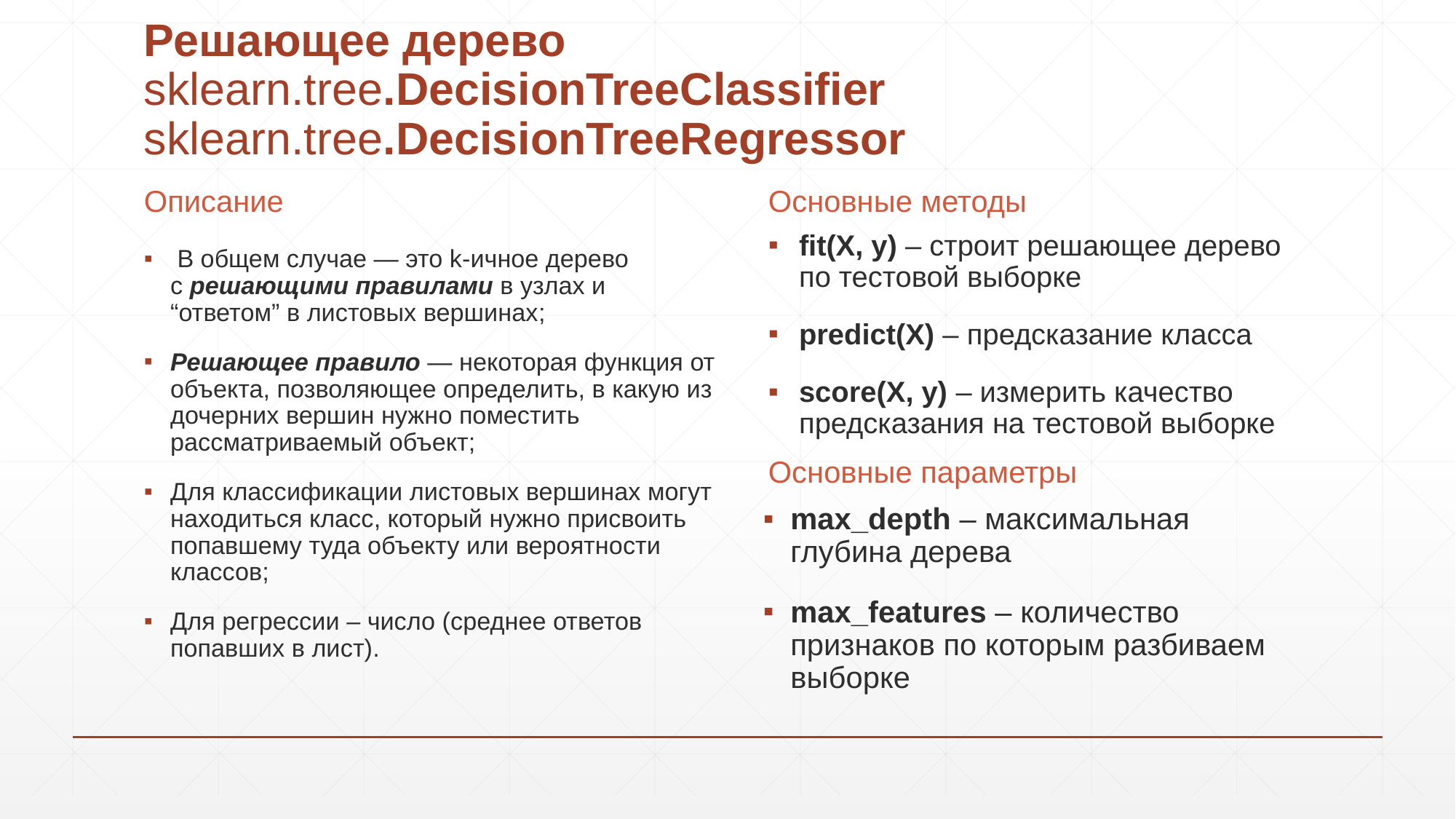

# Решающее дерево sklearn.tree.DecisionTreeClassifier sklearn.tree.DecisionTreeRegressor
Описание
Основные методы
fit(X, y) – строит решающее дерево по тестовой выборке
predict(X) – предсказание класса
score(X, y) – измерить качество предсказания на тестовой выборке

 В общем случае — это k-ичное дерево с решающими правилами в узлах и “ответом” в листовых вершинах;
Решающее правило — некоторая функция от объекта, позволяющее определить, в какую из дочерних вершин нужно поместить рассматриваемый объект;
Для классификации листовых вершинах могут находиться класс, который нужно присвоить попавшему туда объекту или вероятности классов;
Для регрессии – число (среднее ответов попавших в лист).
Основные параметры
max_depth – максимальная глубина дерева
max_features – количество признаков по которым разбиваем выборке